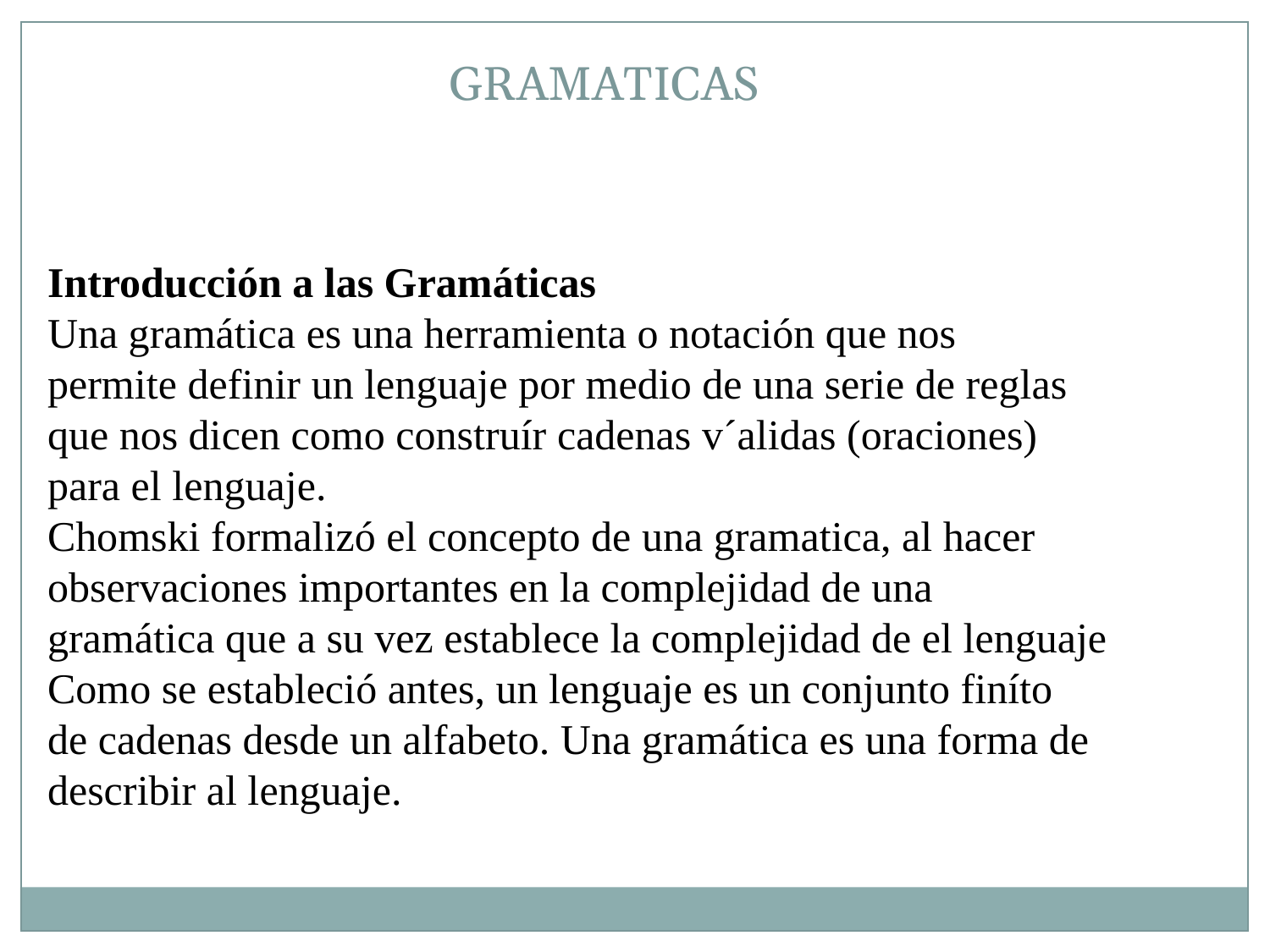

GRAMATICAS
Introducción a las Gramáticas
Una gramática es una herramienta o notación que nos
permite definir un lenguaje por medio de una serie de reglas
que nos dicen como construír cadenas v´alidas (oraciones)
para el lenguaje.
Chomski formalizó el concepto de una gramatica, al hacer
observaciones importantes en la complejidad de una
gramática que a su vez establece la complejidad de el lenguaje
Como se estableció antes, un lenguaje es un conjunto finíto
de cadenas desde un alfabeto. Una gramática es una forma de
describir al lenguaje.